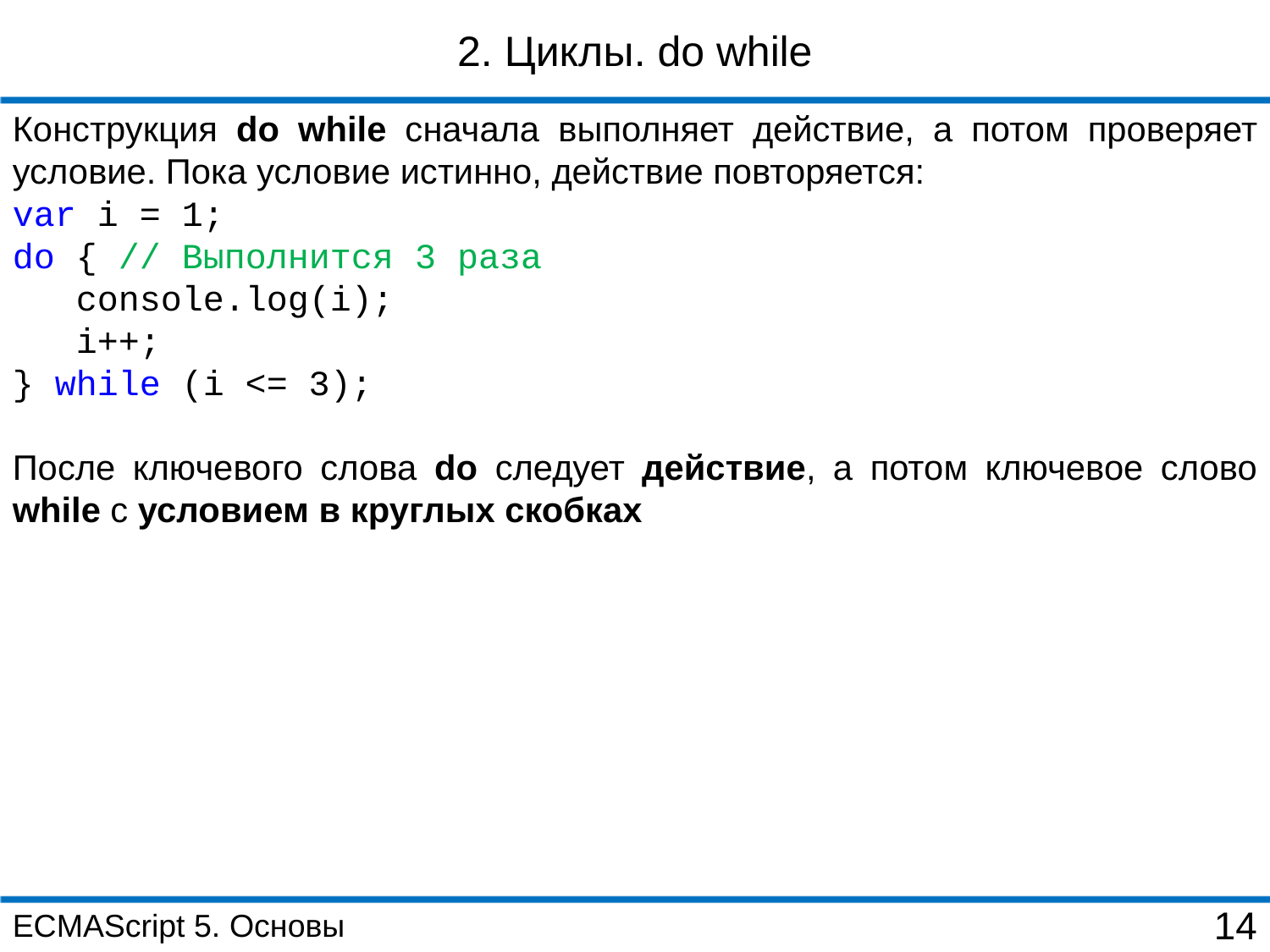

2. Циклы. do while
Конструкция do while сначала выполняет действие, а потом проверяет условие. Пока условие истинно, действие повторяется:
var i = 1;
do { // Выполнится 3 раза
   console.log(i);
   i++;
} while (i <= 3);

После ключевого слова do следует действие, а потом ключевое слово while с условием в круглых скобках
ECMAScript 5. Основы
14